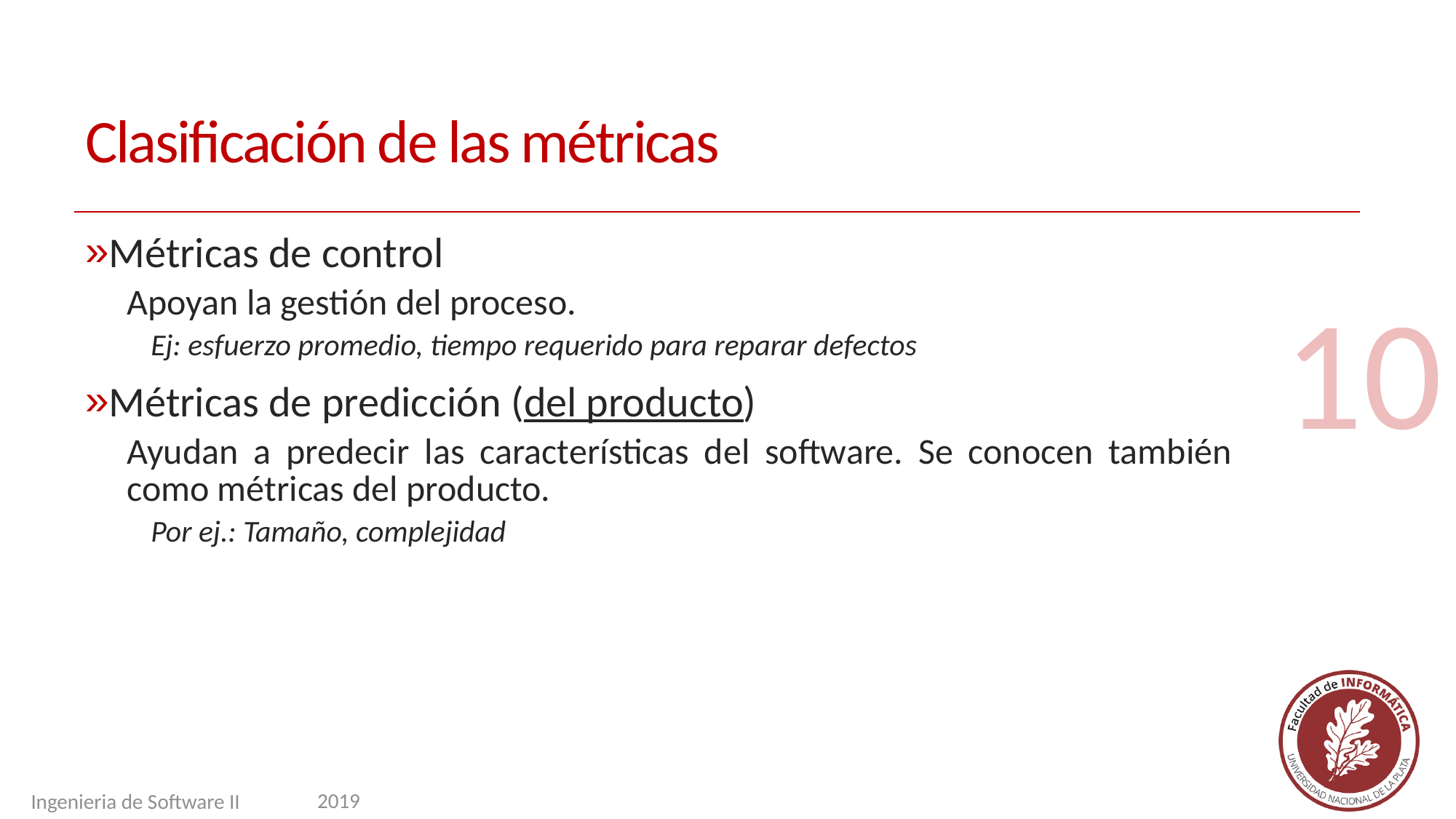

# Clasificación de las métricas
Métricas de control
Apoyan la gestión del proceso.
Ej: esfuerzo promedio, tiempo requerido para reparar defectos
Métricas de predicción (del producto)
Ayudan a predecir las características del software. Se conocen también como métricas del producto.
Por ej.: Tamaño, complejidad

10
2019
Ingenieria de Software II